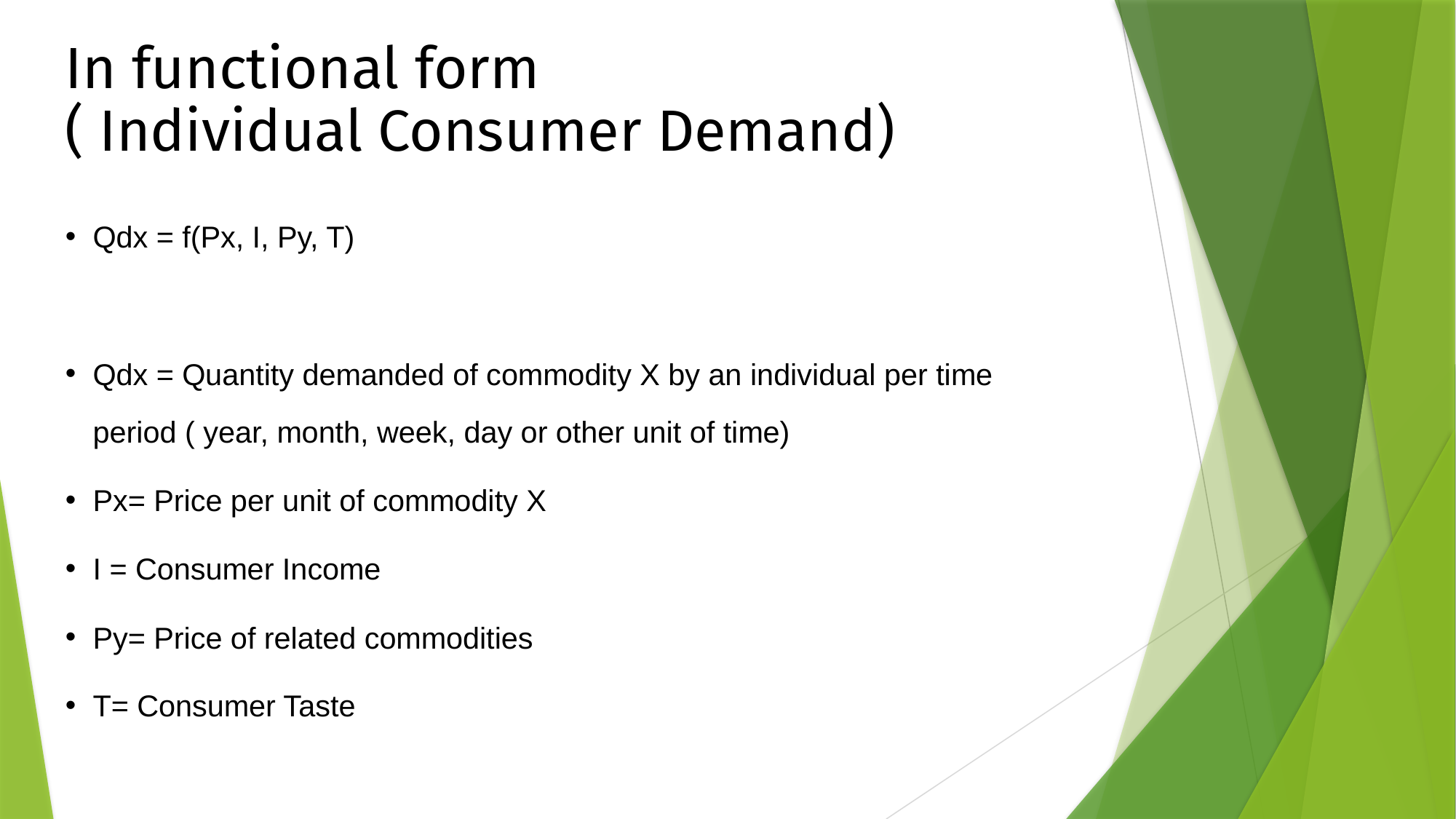

In functional form
( Individual Consumer Demand)
Qdx = f(Px, I, Py, T)

Qdx = Quantity demanded of commodity X by an individual per time period ( year, month, week, day or other unit of time)
Px= Price per unit of commodity X
I = Consumer Income
Py= Price of related commodities
T= Consumer Taste